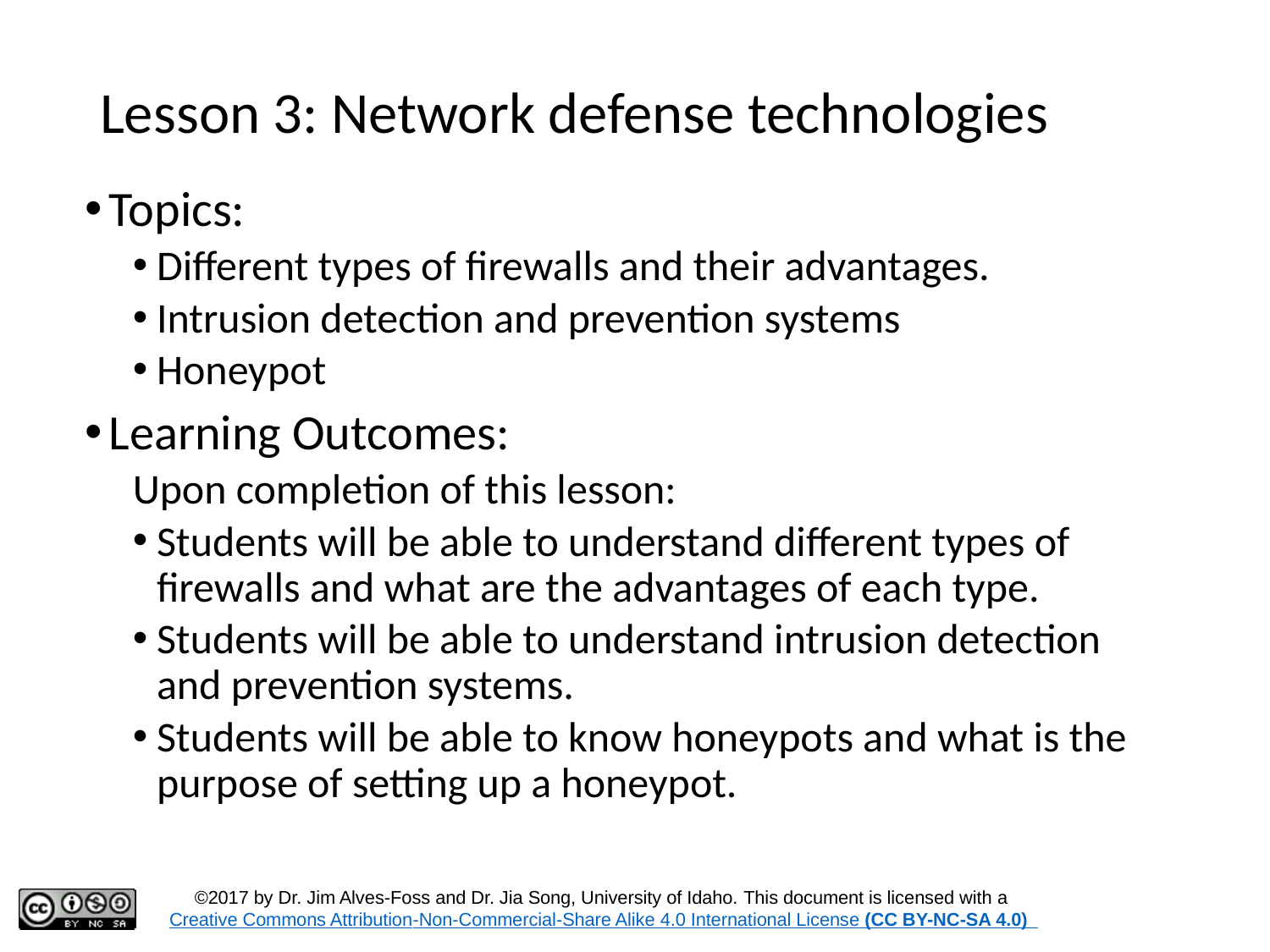

# Lesson 3: Network defense technologies
Topics:
Different types of firewalls and their advantages.
Intrusion detection and prevention systems
Honeypot
Learning Outcomes:
Upon completion of this lesson:
Students will be able to understand different types of firewalls and what are the advantages of each type.
Students will be able to understand intrusion detection and prevention systems.
Students will be able to know honeypots and what is the purpose of setting up a honeypot.